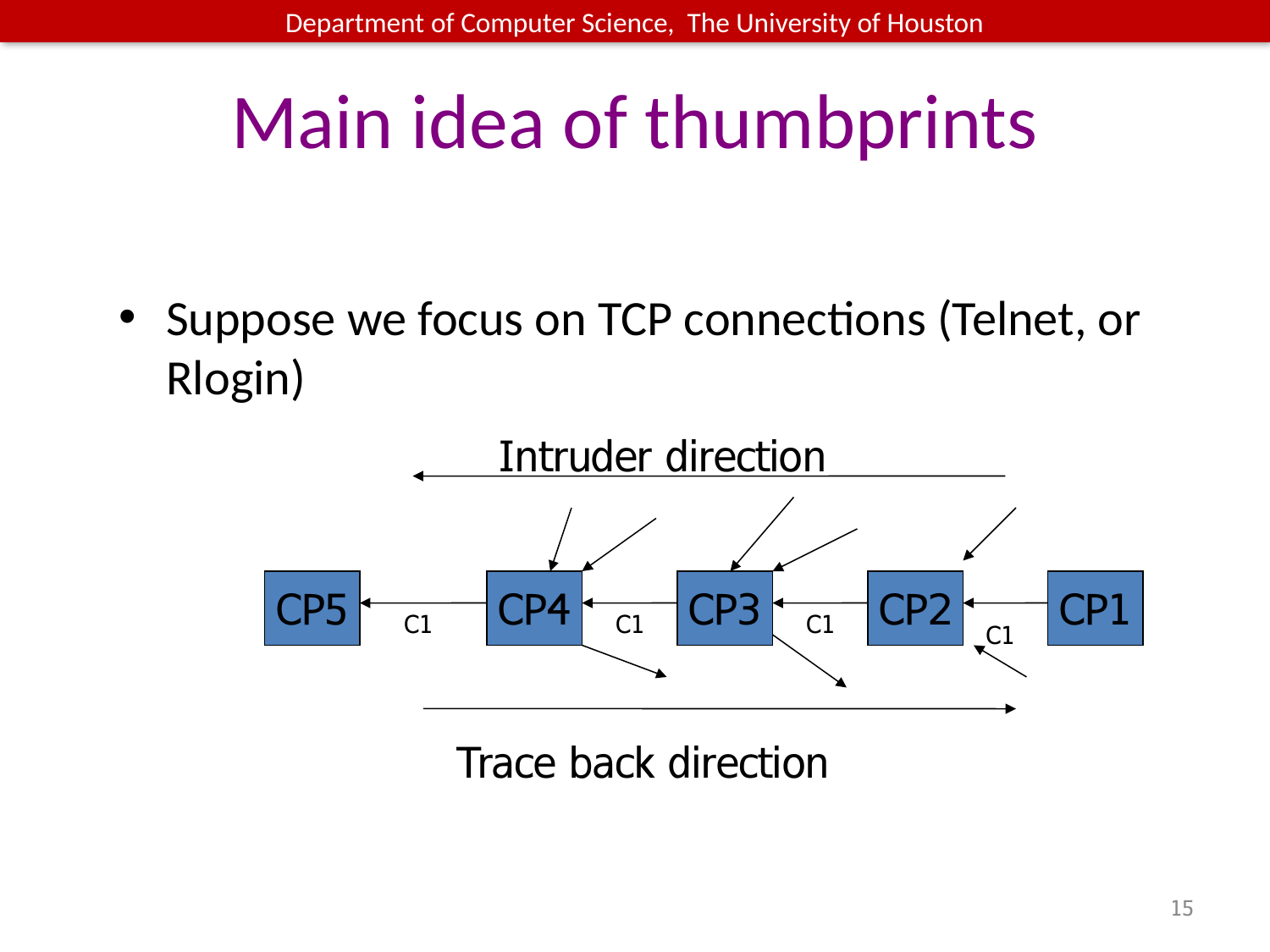

# Main idea of thumbprints
Suppose we focus on TCP connections (Telnet, or Rlogin)

Intruder direction

CP5
CP4
CP3
CP2
CP1

C1

C1

C1

C1

Trace back direction
15